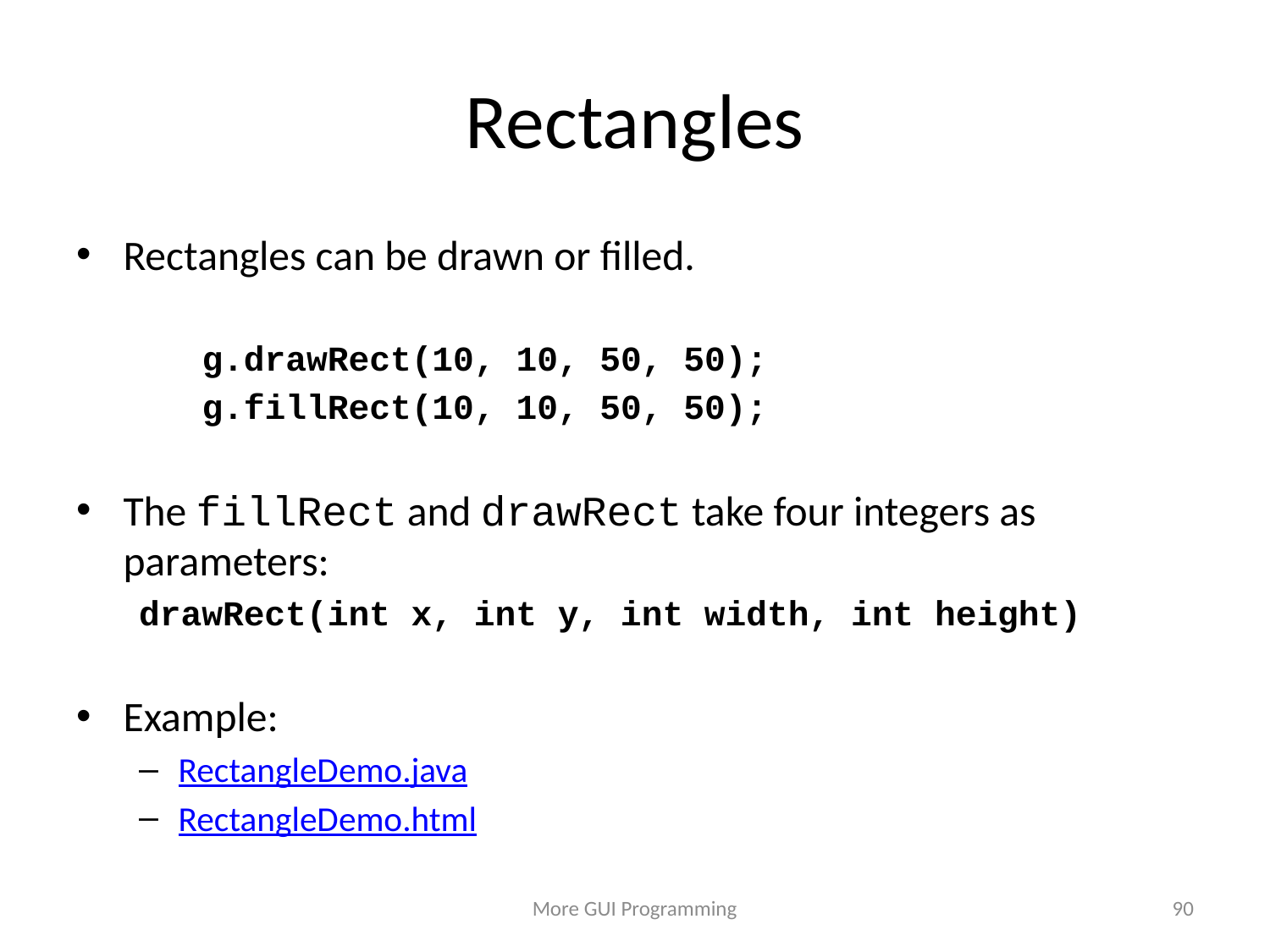

# Rectangles
Rectangles can be drawn or filled.
g.drawRect(10, 10, 50, 50);
g.fillRect(10, 10, 50, 50);

The fillRect and drawRect take four integers as parameters:
drawRect(int x, int y, int width, int height)

Example:
RectangleDemo.java
RectangleDemo.html

More GUI Programming
90